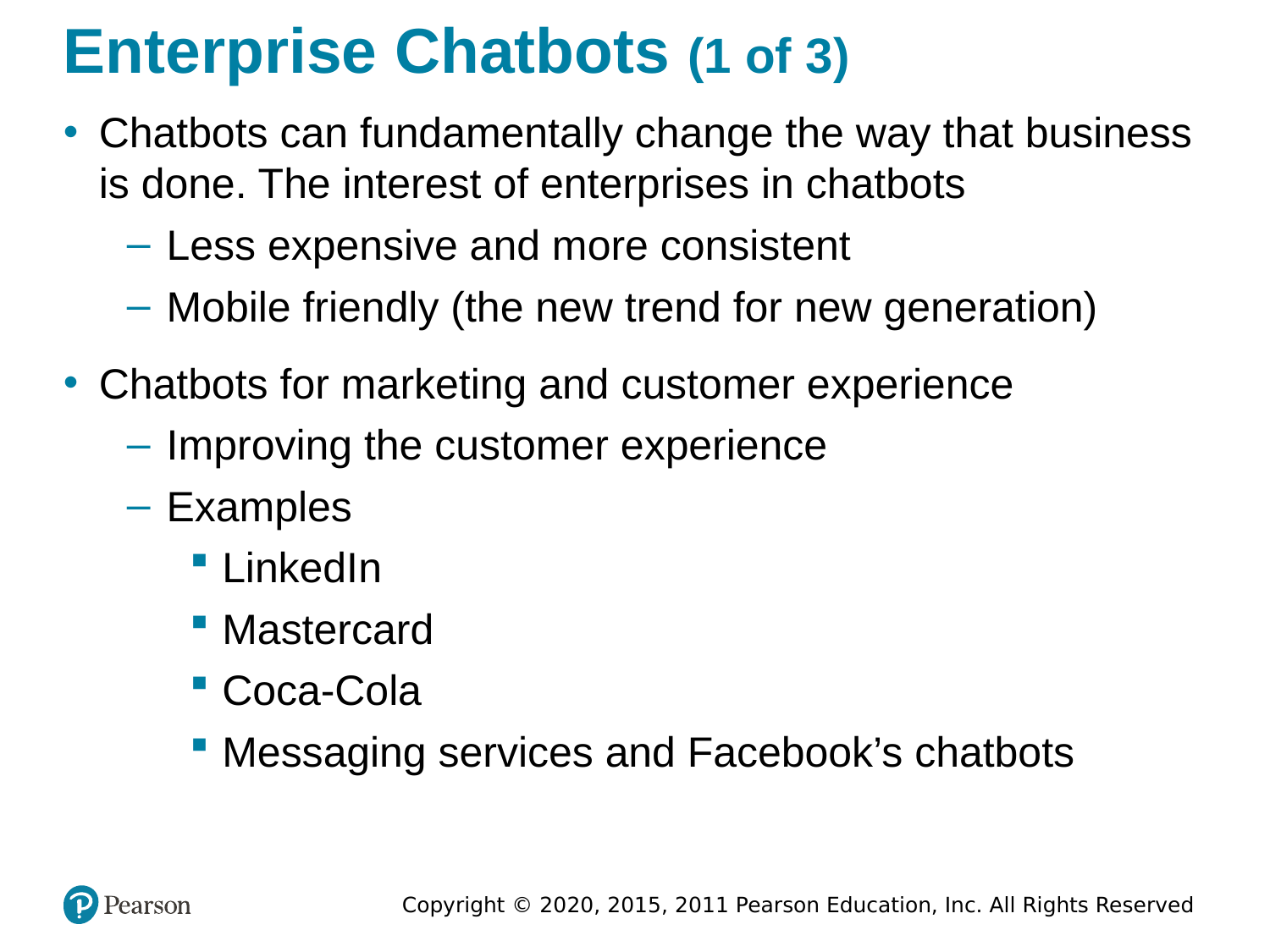

# Enterprise Chatbots (1 of 3)
Chatbots can fundamentally change the way that business is done. The interest of enterprises in chatbots
Less expensive and more consistent
Mobile friendly (the new trend for new generation)
Chatbots for marketing and customer experience
Improving the customer experience
Examples
LinkedIn
Mastercard
Coca-Cola
Messaging services and Facebook’s chatbots